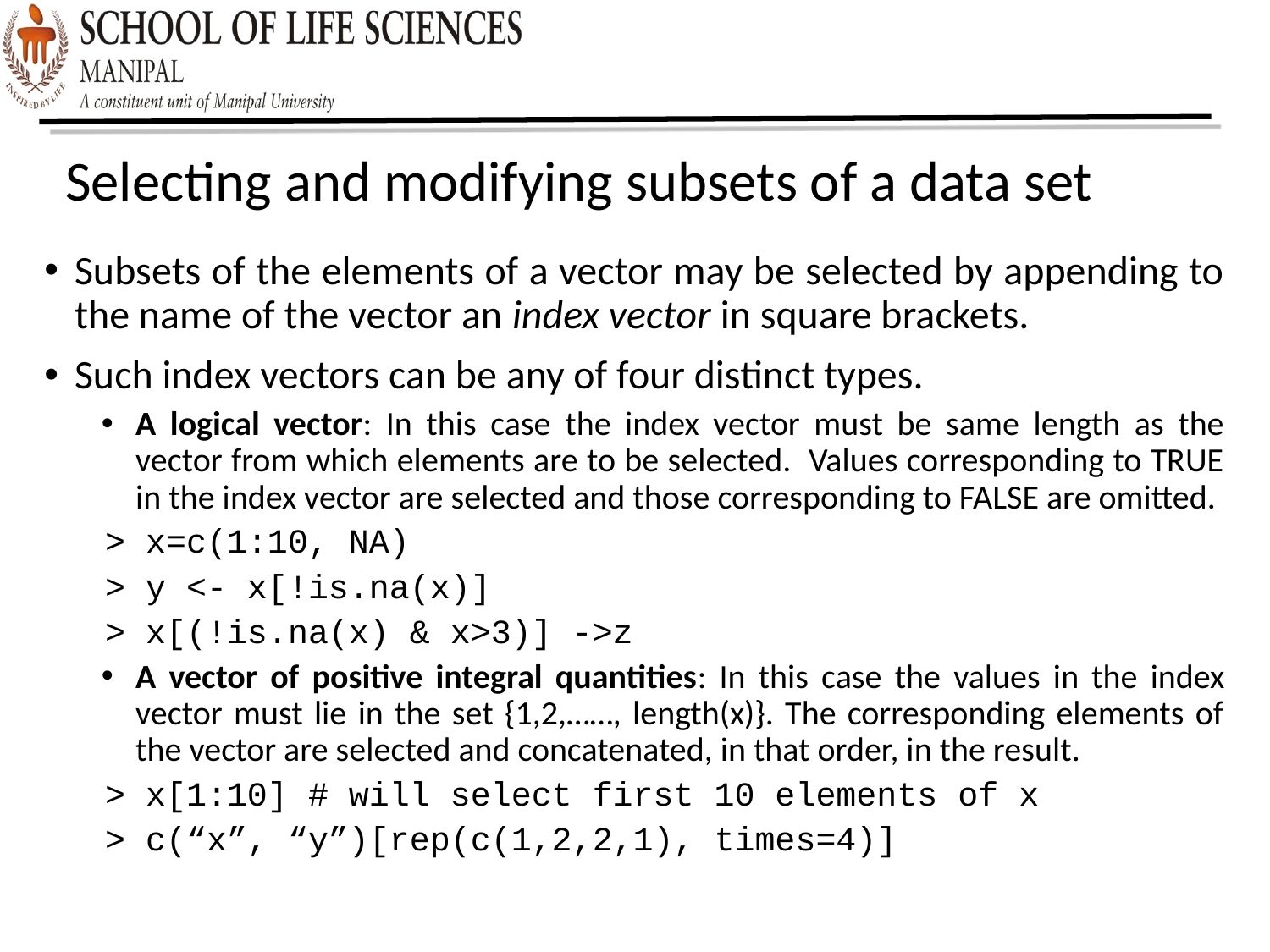

Selecting and modifying subsets of a data set
Subsets of the elements of a vector may be selected by appending to the name of the vector an index vector in square brackets.
Such index vectors can be any of four distinct types.
A logical vector: In this case the index vector must be same length as the vector from which elements are to be selected.  Values corresponding to TRUE in the index vector are selected and those corresponding to FALSE are omitted.
> x=c(1:10, NA)
> y <- x[!is.na(x)]
> x[(!is.na(x) & x>3)] ->z
A vector of positive integral quantities: In this case the values in the index vector must lie in the set {1,2,……, length(x)}. The corresponding elements of the vector are selected and concatenated, in that order, in the result.
> x[1:10] # will select first 10 elements of x
> c(“x”, “y”)[rep(c(1,2,2,1), times=4)]